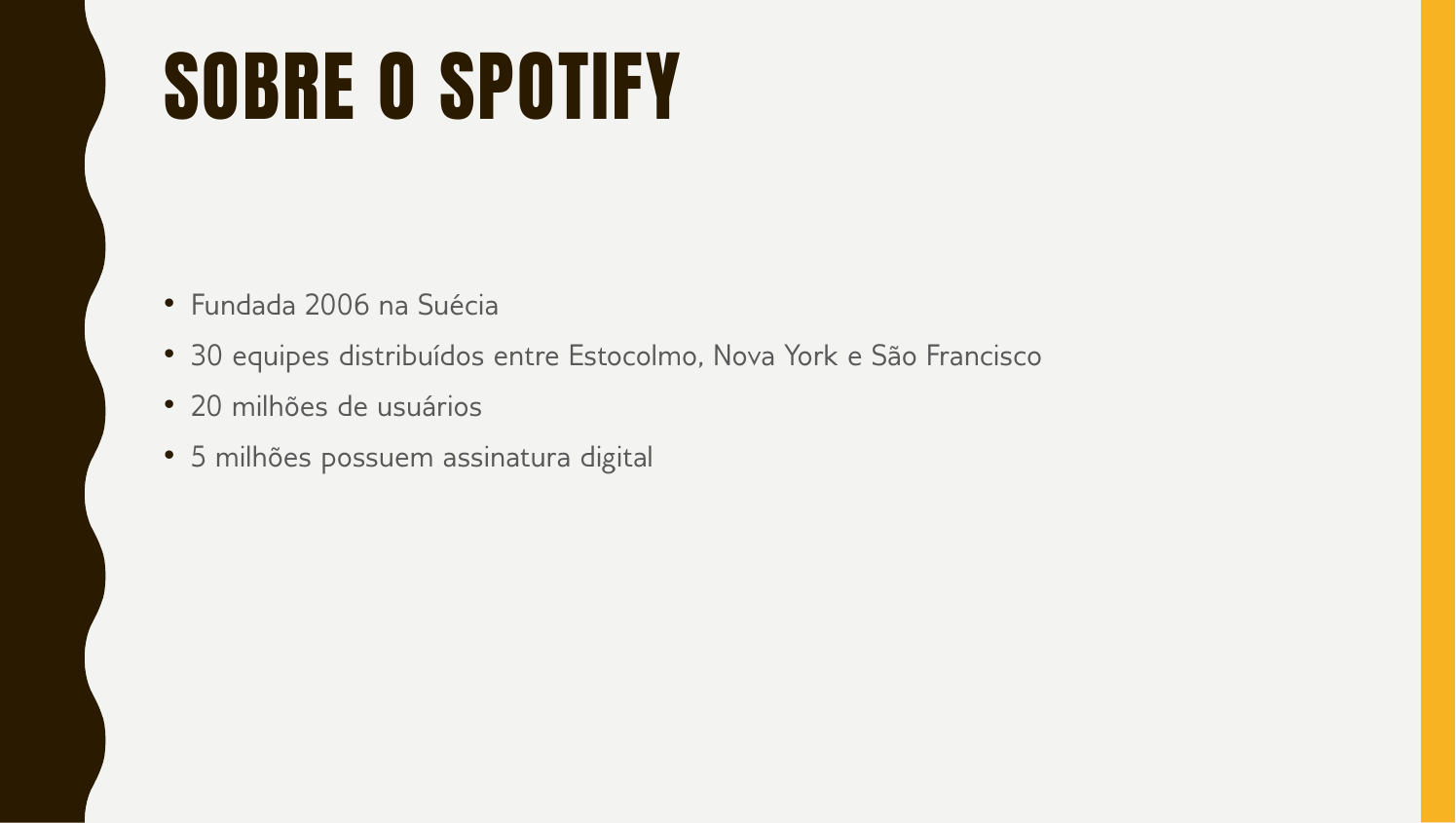

# Sobre o Spotify
Fundada 2006 na Suécia
30 equipes distribuídos entre Estocolmo, Nova York e São Francisco
20 milhões de usuários
5 milhões possuem assinatura digital